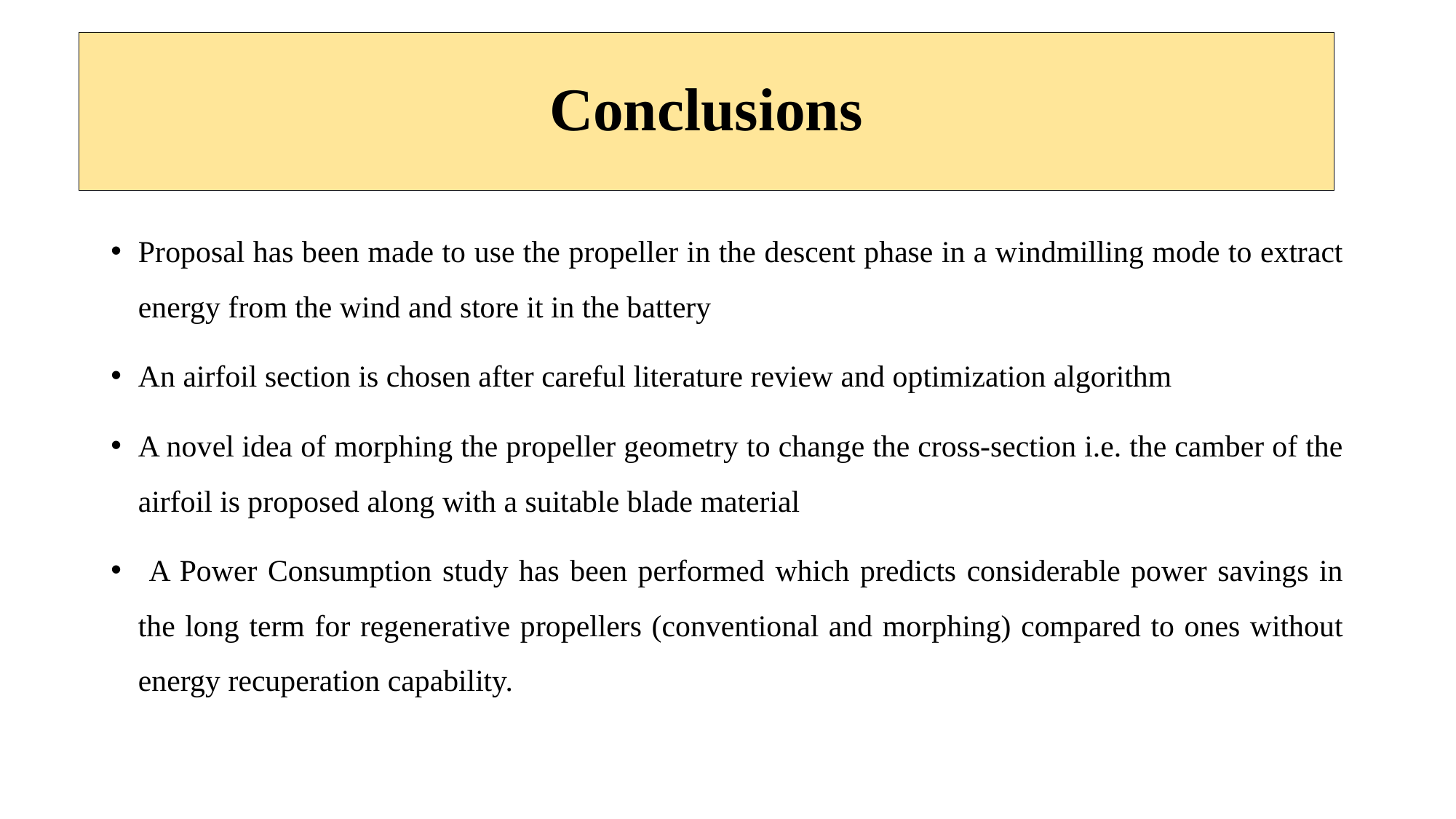

# Conclusions
Proposal has been made to use the propeller in the descent phase in a windmilling mode to extract energy from the wind and store it in the battery
An airfoil section is chosen after careful literature review and optimization algorithm
A novel idea of morphing the propeller geometry to change the cross-section i.e. the camber of the airfoil is proposed along with a suitable blade material
 A Power Consumption study has been performed which predicts considerable power savings in the long term for regenerative propellers (conventional and morphing) compared to ones without energy recuperation capability.